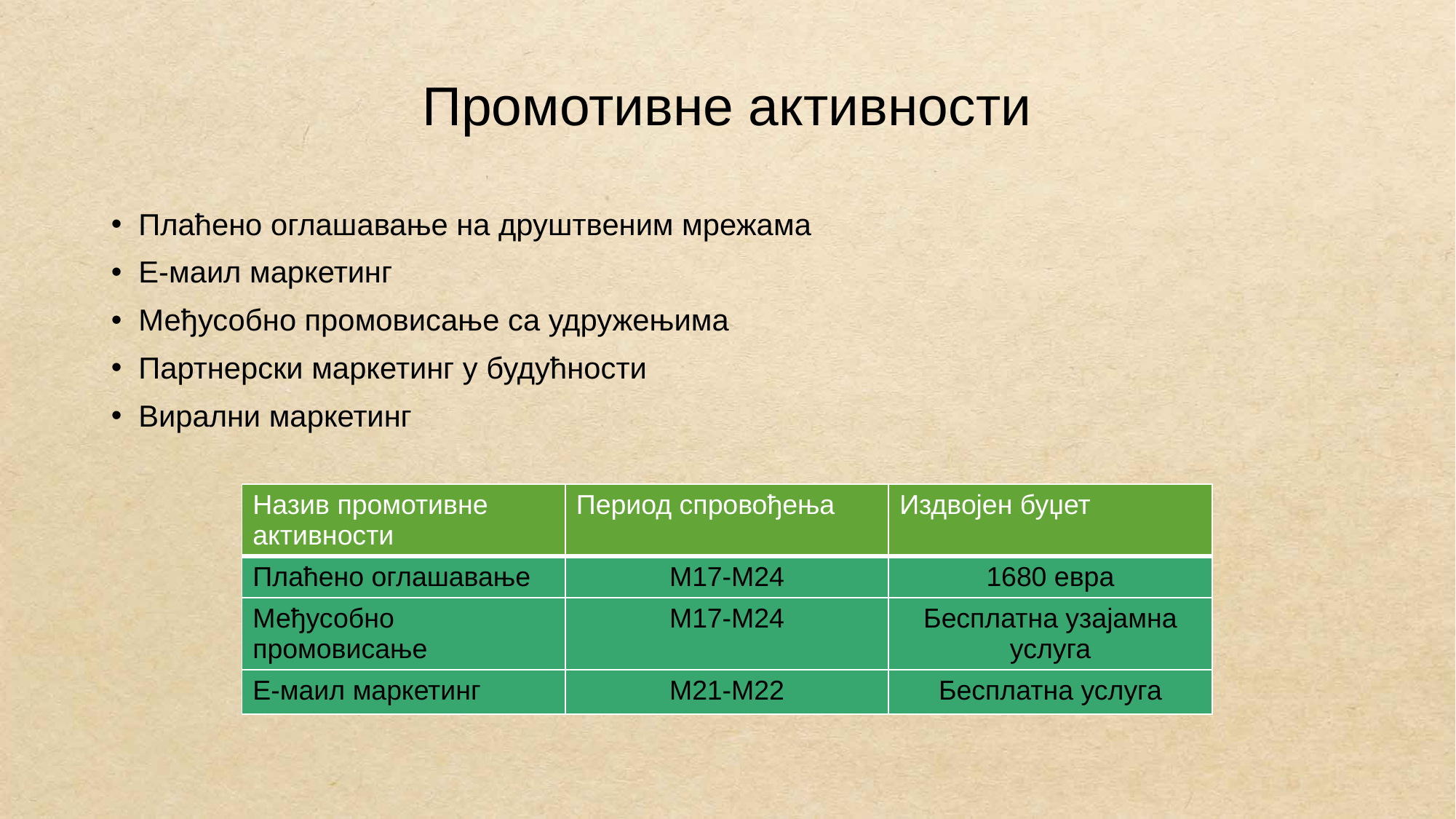

Промотивне активности
Плаћено оглашавање на друштвеним мрежама
Е-маил маркетинг
Међусобно промовисање са удружењима
Партнерски маркетинг у будућности
Вирални маркетинг
| Назив промотивне активности | Период спровођења | Издвојен буџет |
| --- | --- | --- |
| Плаћено оглашавање | М17-М24 | 1680 евра |
| Међусобно промовисање | М17-М24 | Бесплатна узајамна услуга |
| Е-маил маркетинг | М21-М22 | Бесплатна услуга |